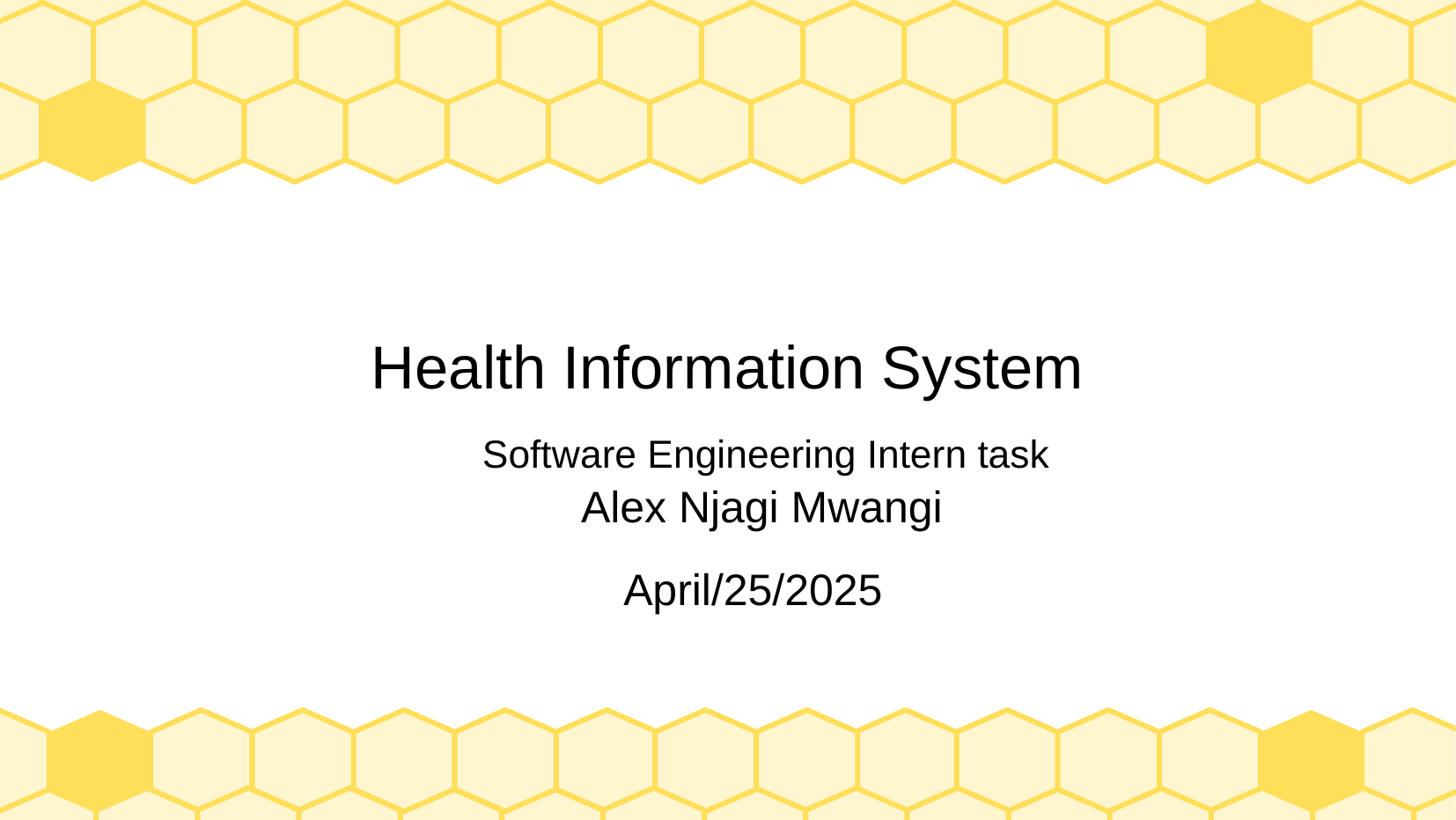

# Health Information System

Software Engineering Intern task
Alex Njagi Mwangi
April/25/2025